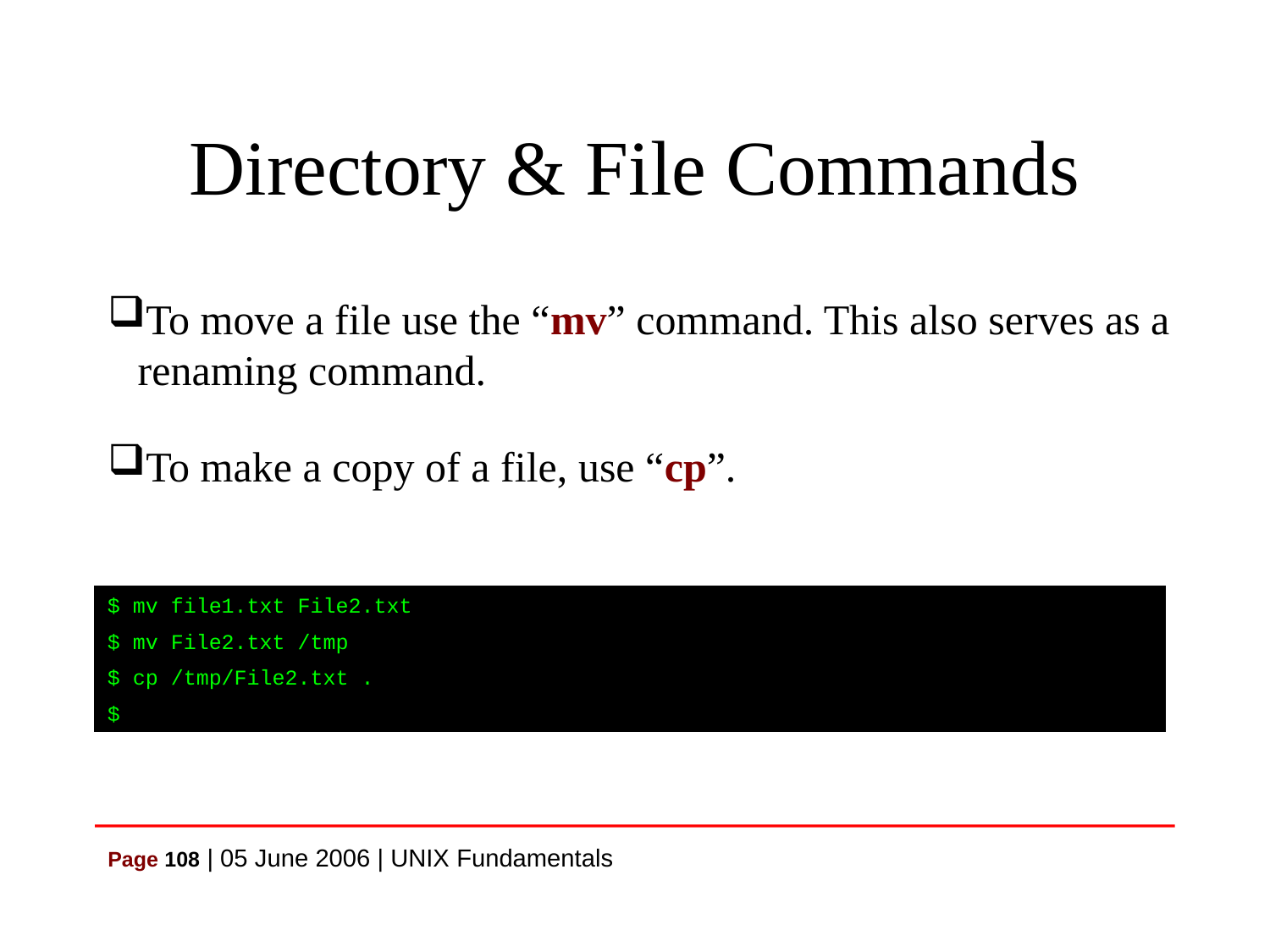

Directory & File Commands
To move a file use the “mv” command. This also serves as a renaming command.
To make a copy of a file, use “cp”.
$ mv file1.txt File2.txt
$ mv File2.txt /tmp
$ cp /tmp/File2.txt .
$
Page 108 | 05 June 2006 | UNIX Fundamentals